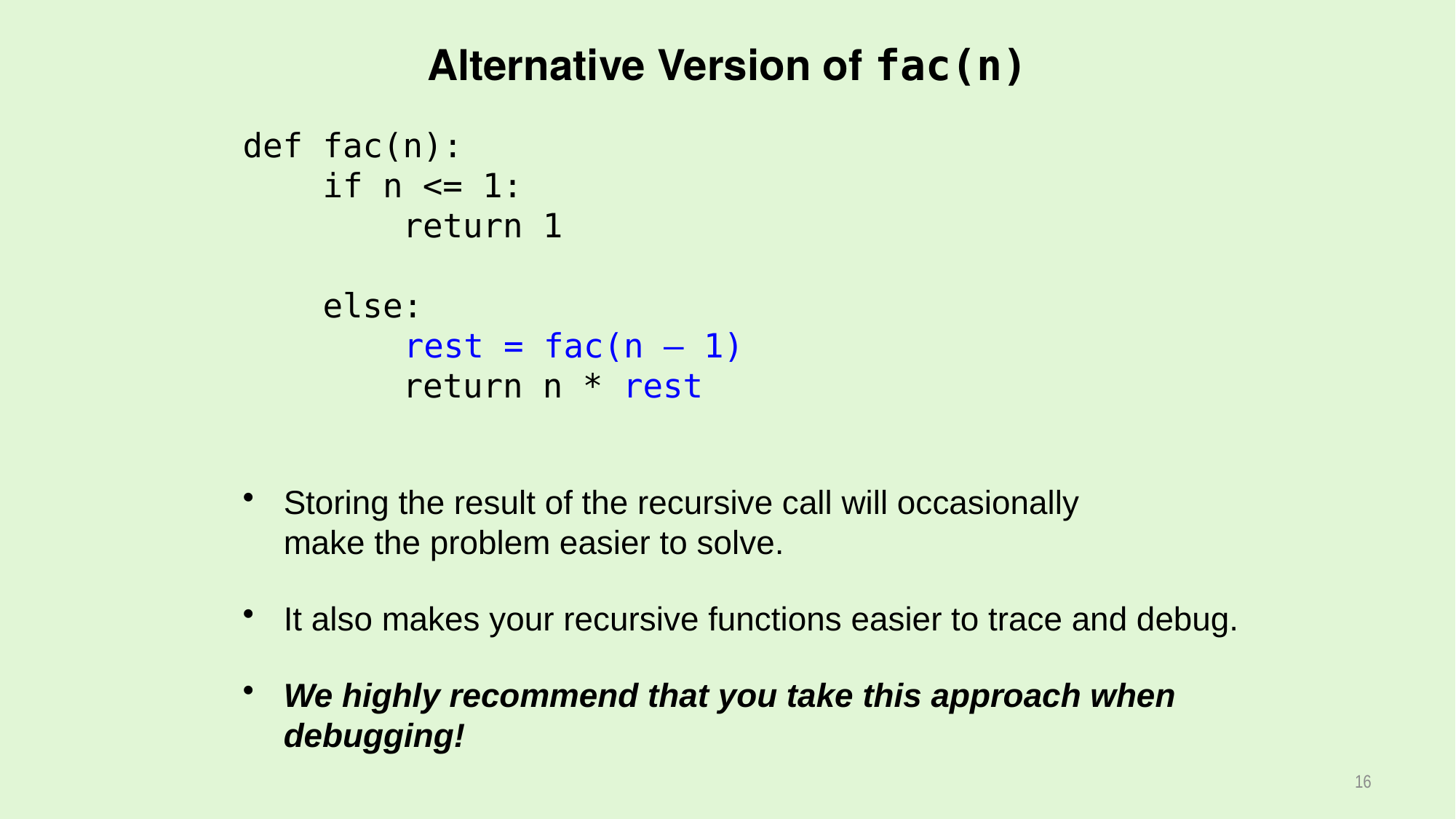

# Alternative Version of fac(n)

def fac(n):
    if n <= 1:
        return 1

    else:
      rest = fac(n – 1)
        return n * rest

Storing the result of the recursive call will occasionally
make the problem easier to solve.
It also makes your recursive functions easier to trace and debug.
We highly recommend that you take this approach when debugging!

16